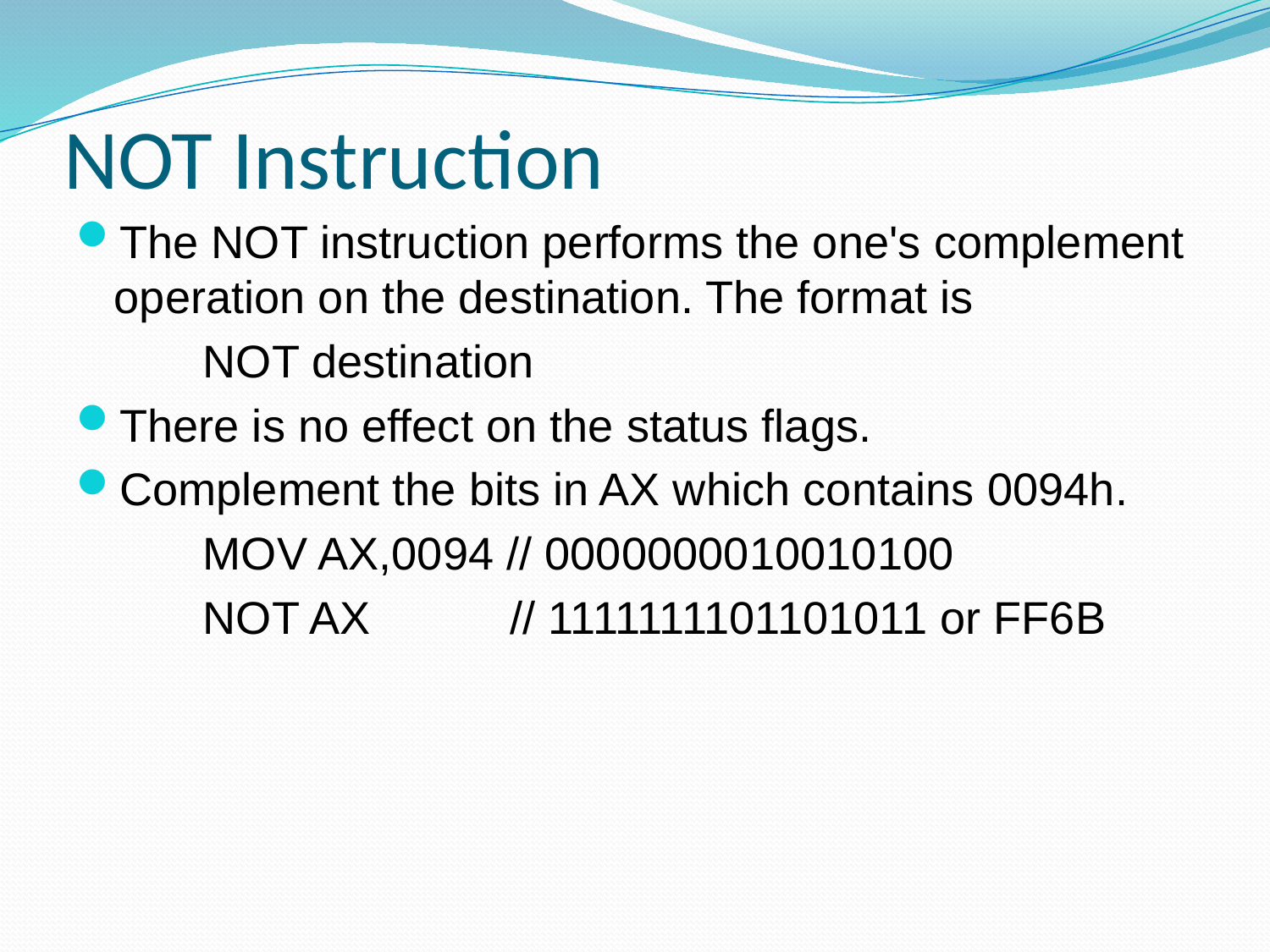

# NOT Instruction
The NOT instruction performs the one's complement operation on the destination. The format is
	NOT destination
There is no effect on the status flags.
Complement the bits in AX which contains 0094h.
	MOV AX,0094 // 0000000010010100
	NOT AX           // 1111111101101011 or FF6B